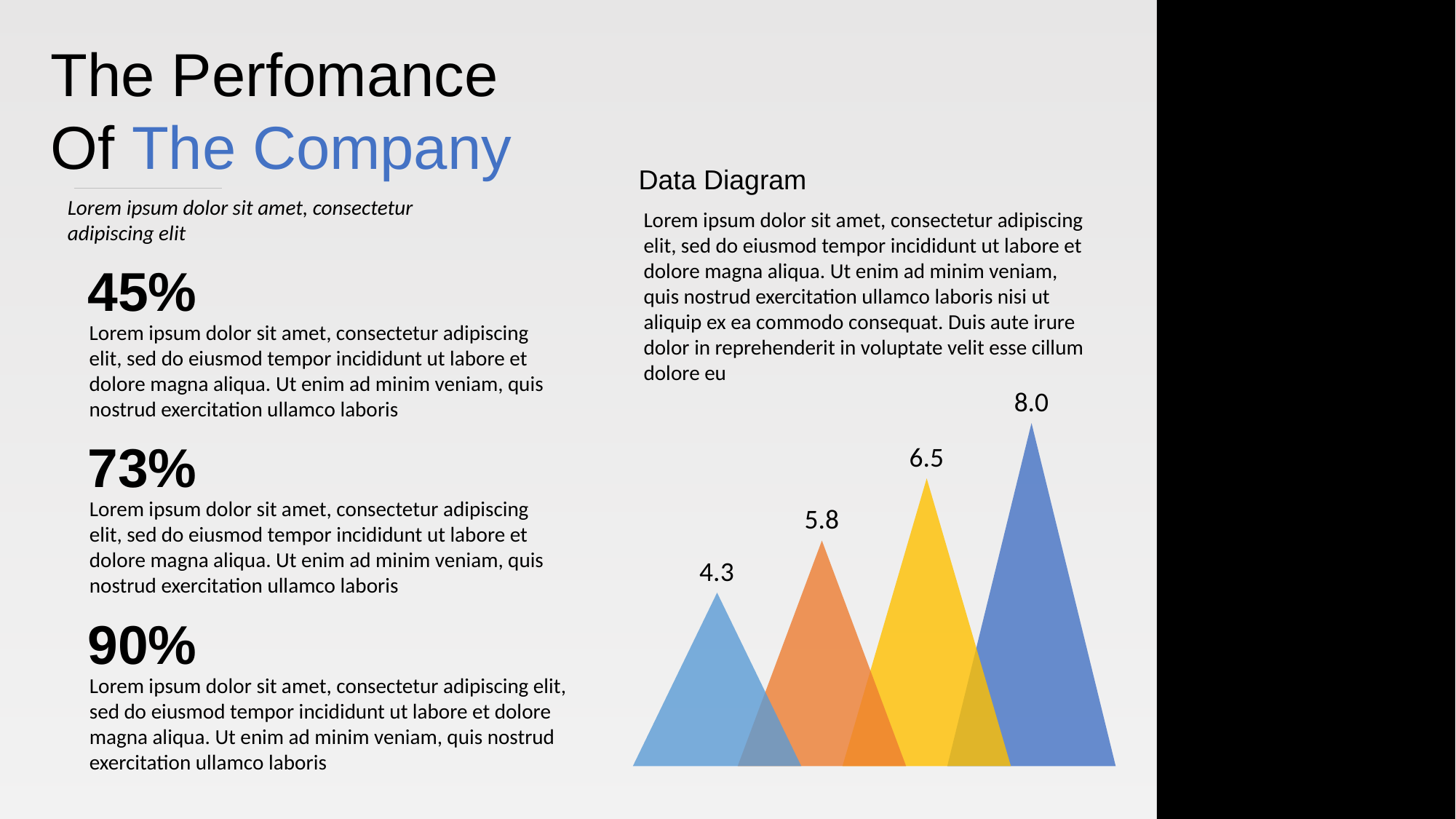

The Perfomance
Of The Company
Data Diagram
Lorem ipsum dolor sit amet, consectetur
adipiscing elit
Lorem ipsum dolor sit amet, consectetur adipiscing elit, sed do eiusmod tempor incididunt ut labore et dolore magna aliqua. Ut enim ad minim veniam, quis nostrud exercitation ullamco laboris nisi ut aliquip ex ea commodo consequat. Duis aute irure dolor in reprehenderit in voluptate velit esse cillum dolore eu
45%
Lorem ipsum dolor sit amet, consectetur adipiscing elit, sed do eiusmod tempor incididunt ut labore et dolore magna aliqua. Ut enim ad minim veniam, quis nostrud exercitation ullamco laboris
8.0

73%
6.5

Lorem ipsum dolor sit amet, consectetur adipiscing elit, sed do eiusmod tempor incididunt ut labore et dolore magna aliqua. Ut enim ad minim veniam, quis nostrud exercitation ullamco laboris
5.8

4.3

90%
Lorem ipsum dolor sit amet, consectetur adipiscing elit, sed do eiusmod tempor incididunt ut labore et dolore magna aliqua. Ut enim ad minim veniam, quis nostrud exercitation ullamco laboris